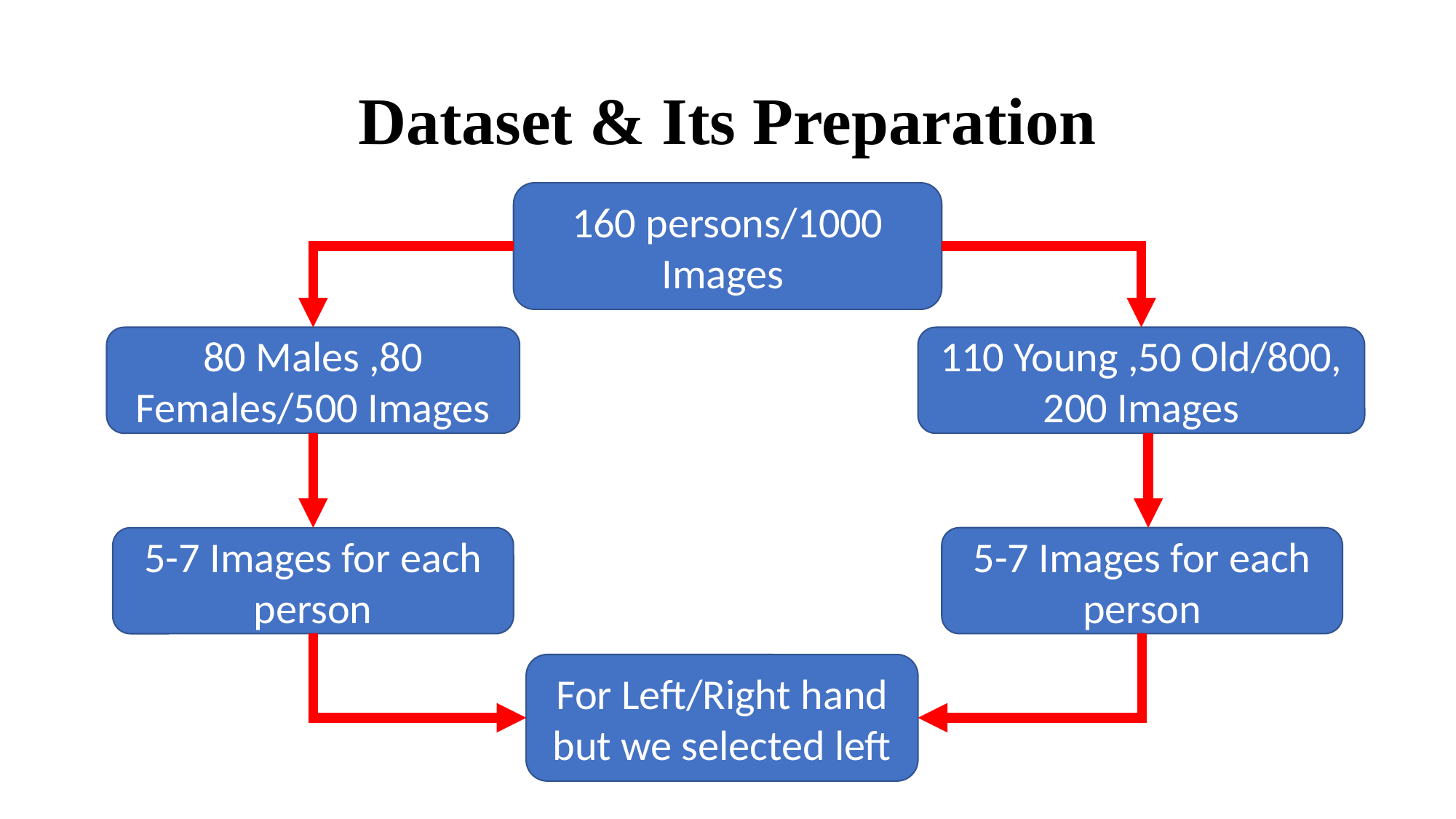

# Dataset & Its Preparation
160 persons/1000 Images

80 Males ,80 Females/500 Images
110 Young ,50 Old/800, 200 Images
5-7 Images for each person
5-7 Images for each person
For Left/Right hand but we selected left